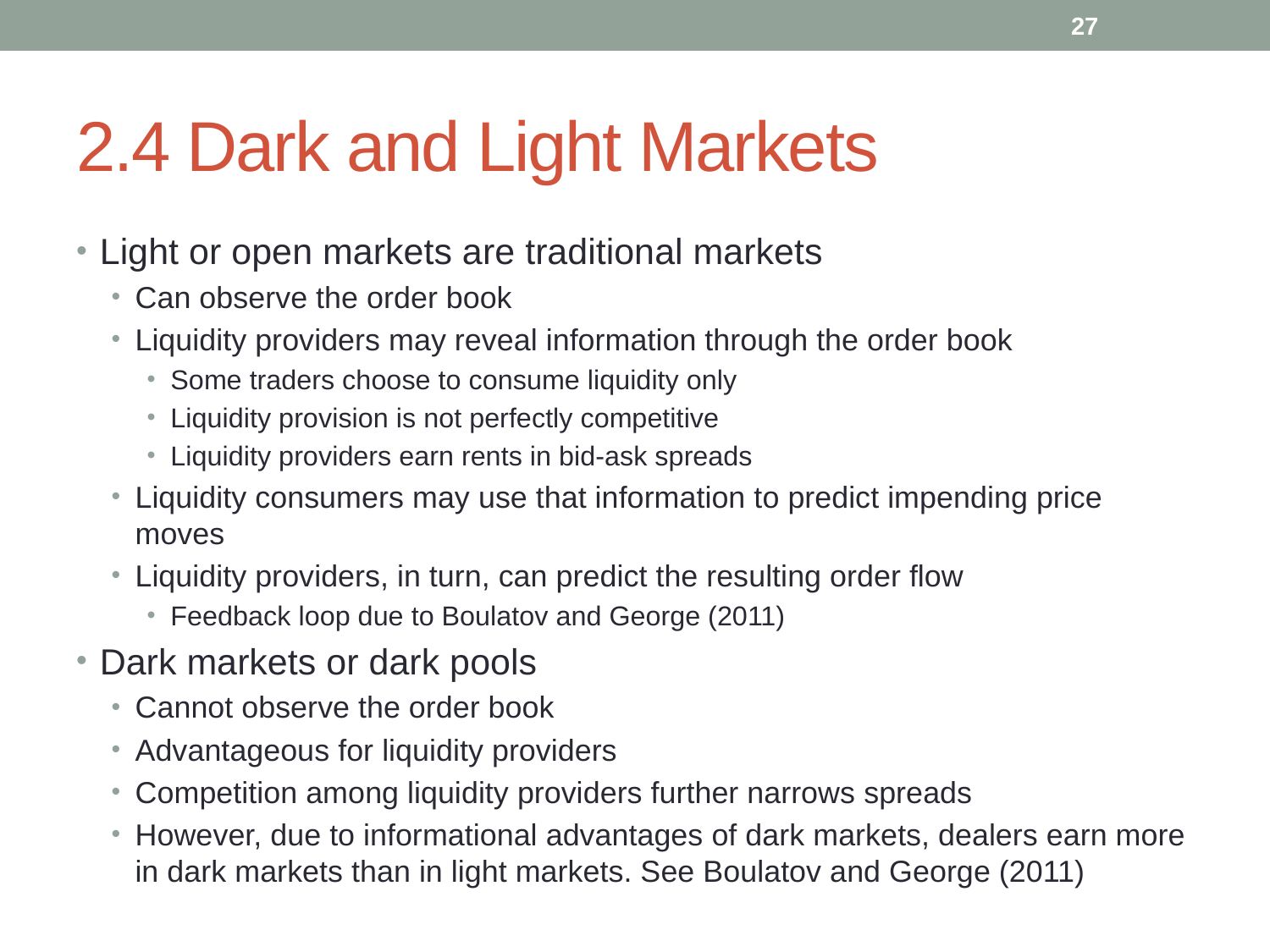

27
# 2.4 Dark and Light Markets
Light or open markets are traditional markets
Can observe the order book
Liquidity providers may reveal information through the order book
Some traders choose to consume liquidity only
Liquidity provision is not perfectly competitive
Liquidity providers earn rents in bid-ask spreads
Liquidity consumers may use that information to predict impending price moves
Liquidity providers, in turn, can predict the resulting order flow
Feedback loop due to Boulatov and George (2011)
Dark markets or dark pools
Cannot observe the order book
Advantageous for liquidity providers
Competition among liquidity providers further narrows spreads
However, due to informational advantages of dark markets, dealers earn more in dark markets than in light markets. See Boulatov and George (2011)